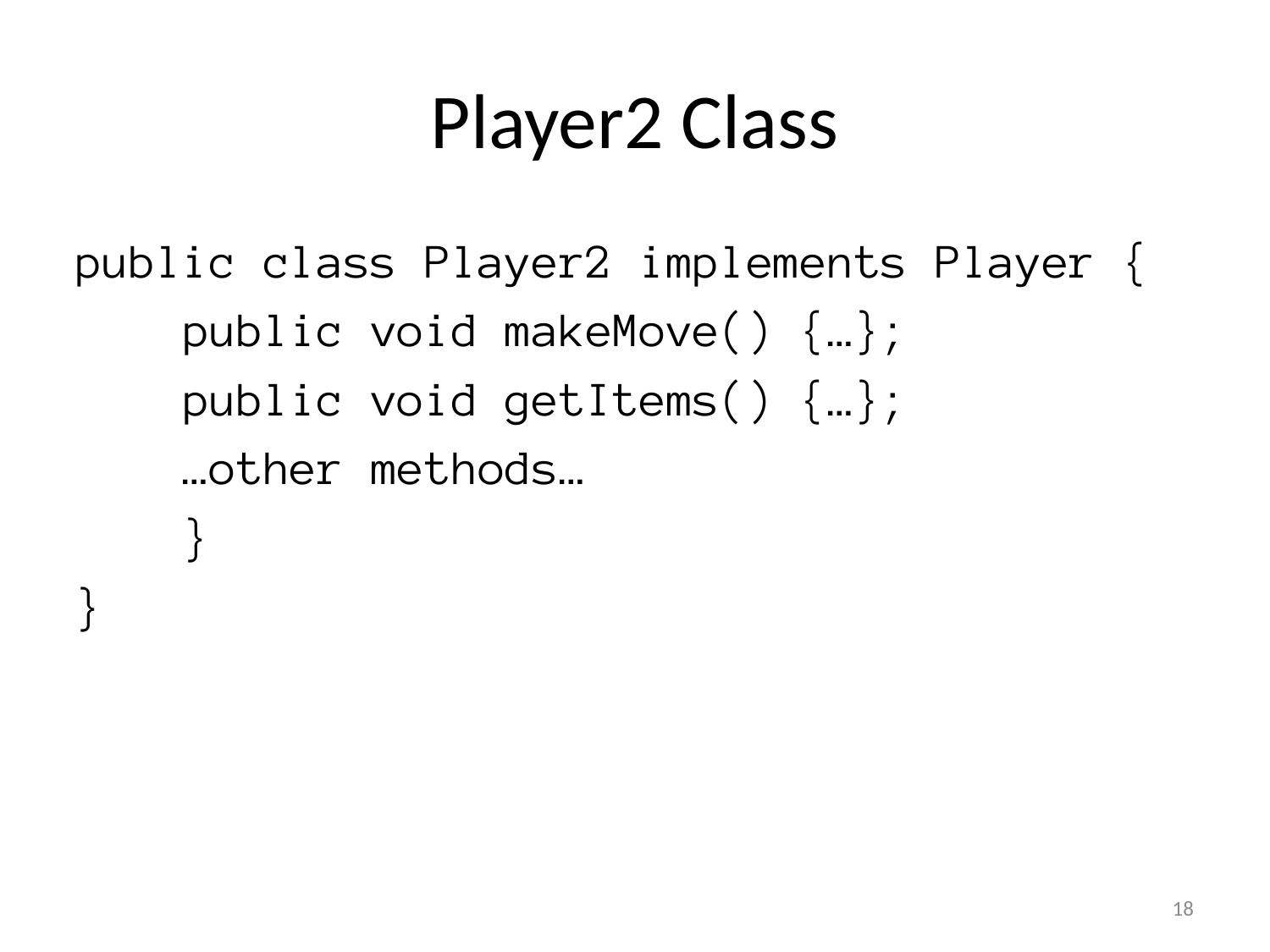

# Player2 Class
public class Player2 implements Player {
    public void makeMove() {…};
    public void getItems() {…};
    …other methods…
    }
}
18